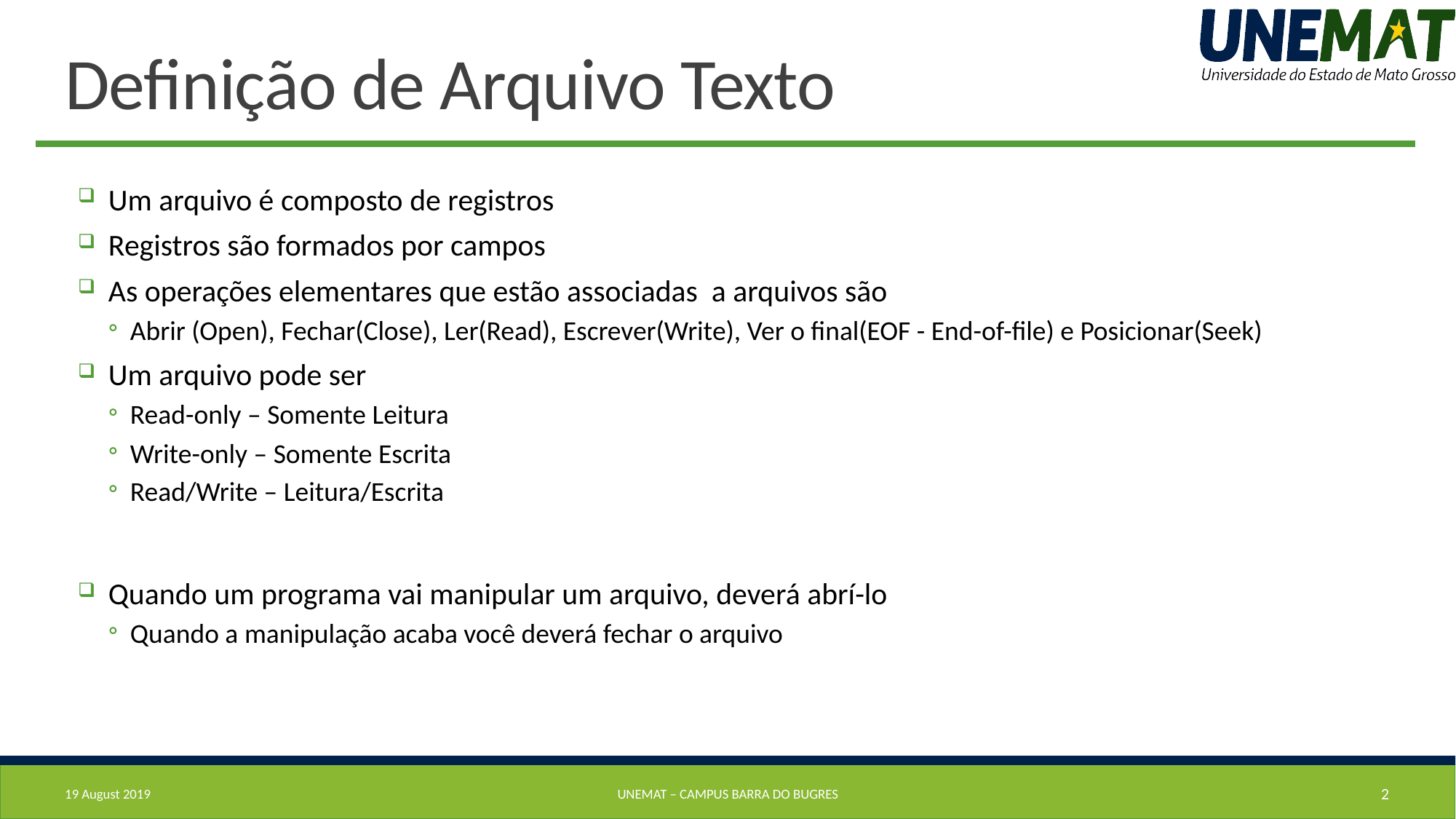

# Definição de Arquivo Texto
Um arquivo é composto de registros
Registros são formados por campos
As operações elementares que estão associadas  a arquivos são
Abrir (Open), Fechar(Close), Ler(Read), Escrever(Write), Ver o final(EOF - End-of-file) e Posicionar(Seek)
Um arquivo pode ser
Read-only – Somente Leitura
Write-only – Somente Escrita
Read/Write – Leitura/Escrita

Quando um programa vai manipular um arquivo, deverá abrí-lo
Quando a manipulação acaba você deverá fechar o arquivo

19 August 2019
UNEMAT – Campus barra do bugres
2